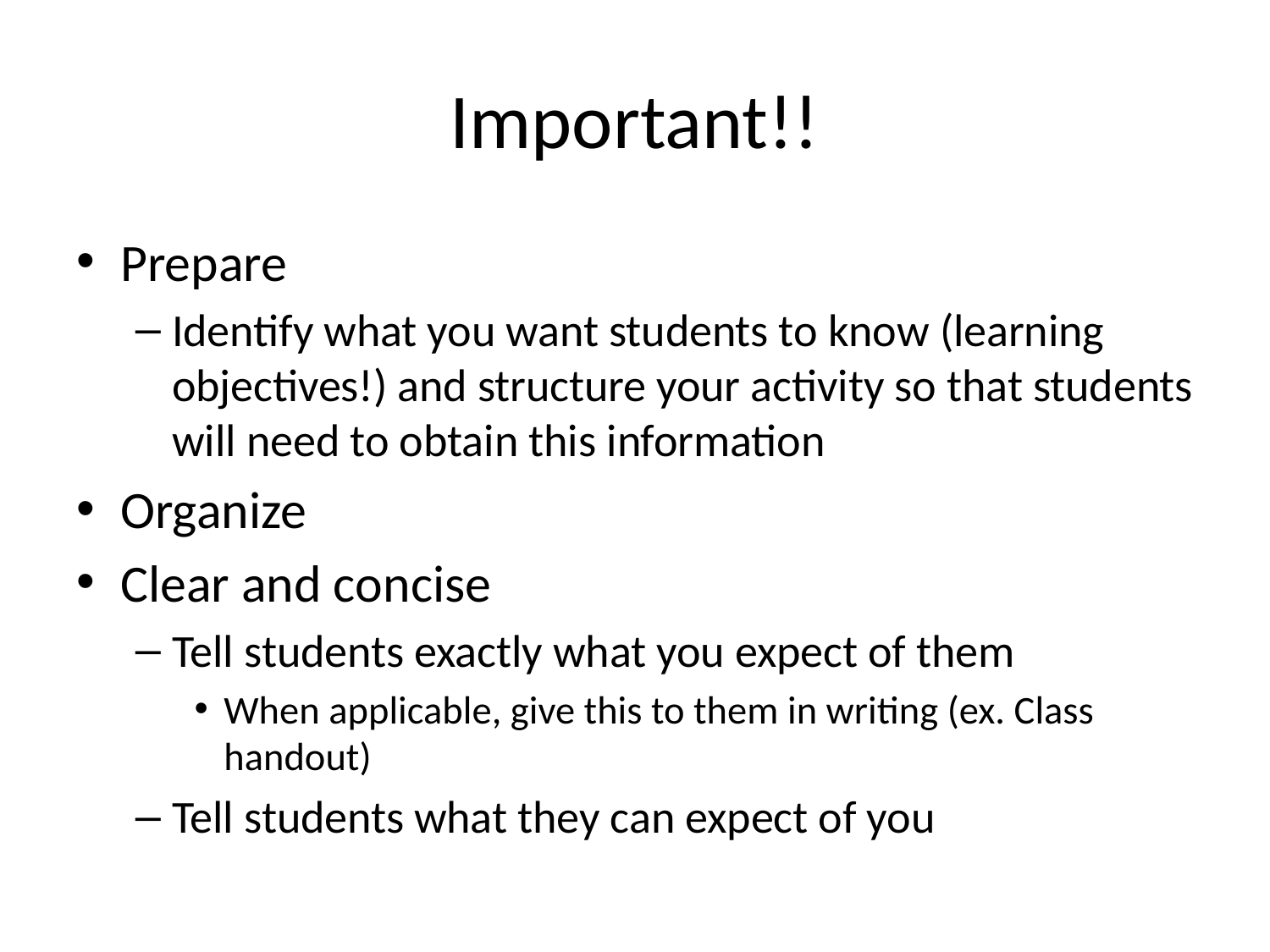

# Important!!
Prepare
Identify what you want students to know (learning objectives!) and structure your activity so that students will need to obtain this information
Organize
Clear and concise
Tell students exactly what you expect of them
When applicable, give this to them in writing (ex. Class handout)
Tell students what they can expect of you